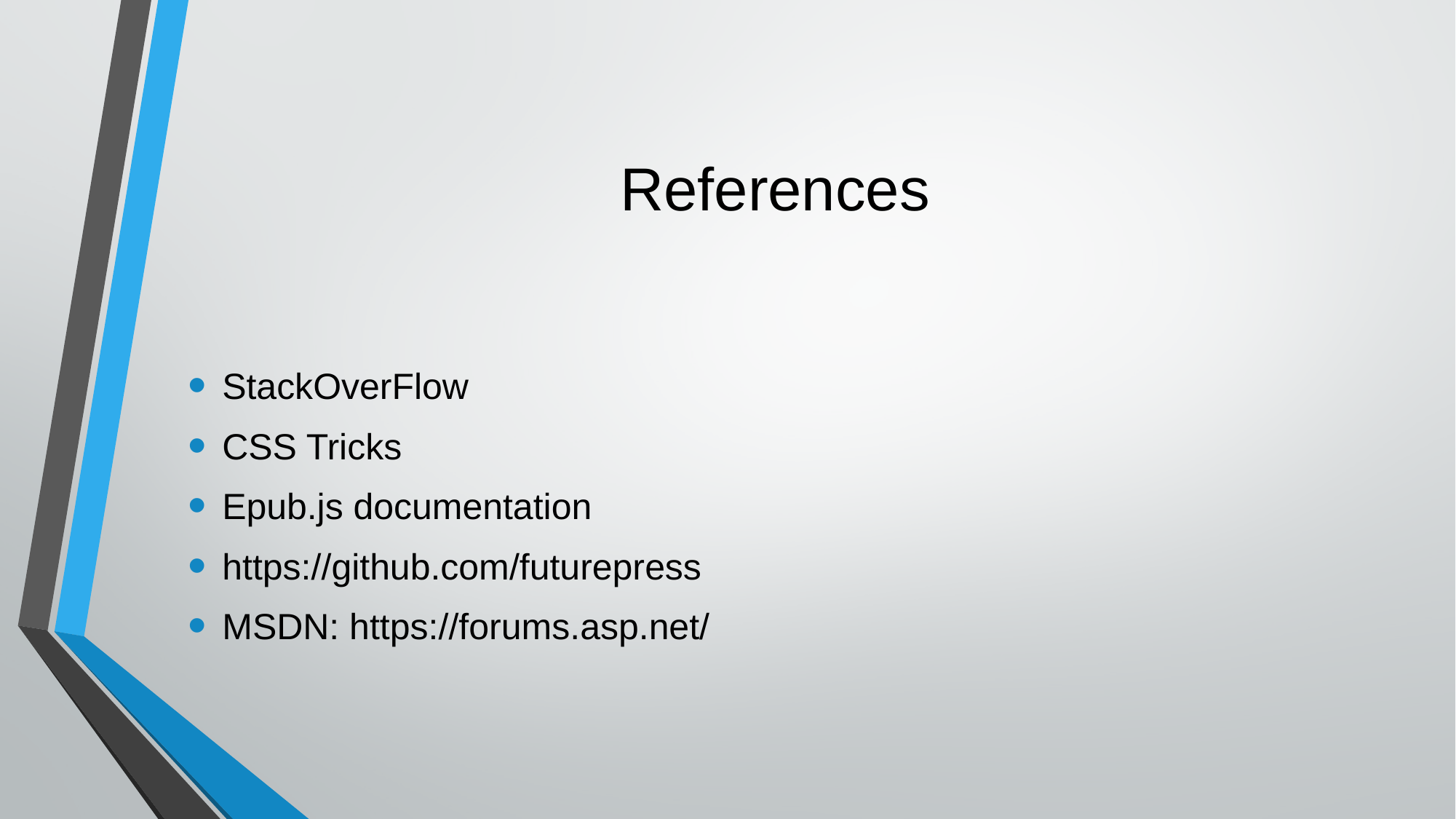

# References
StackOverFlow
CSS Tricks
Epub.js documentation
https://github.com/futurepress
MSDN: https://forums.asp.net/